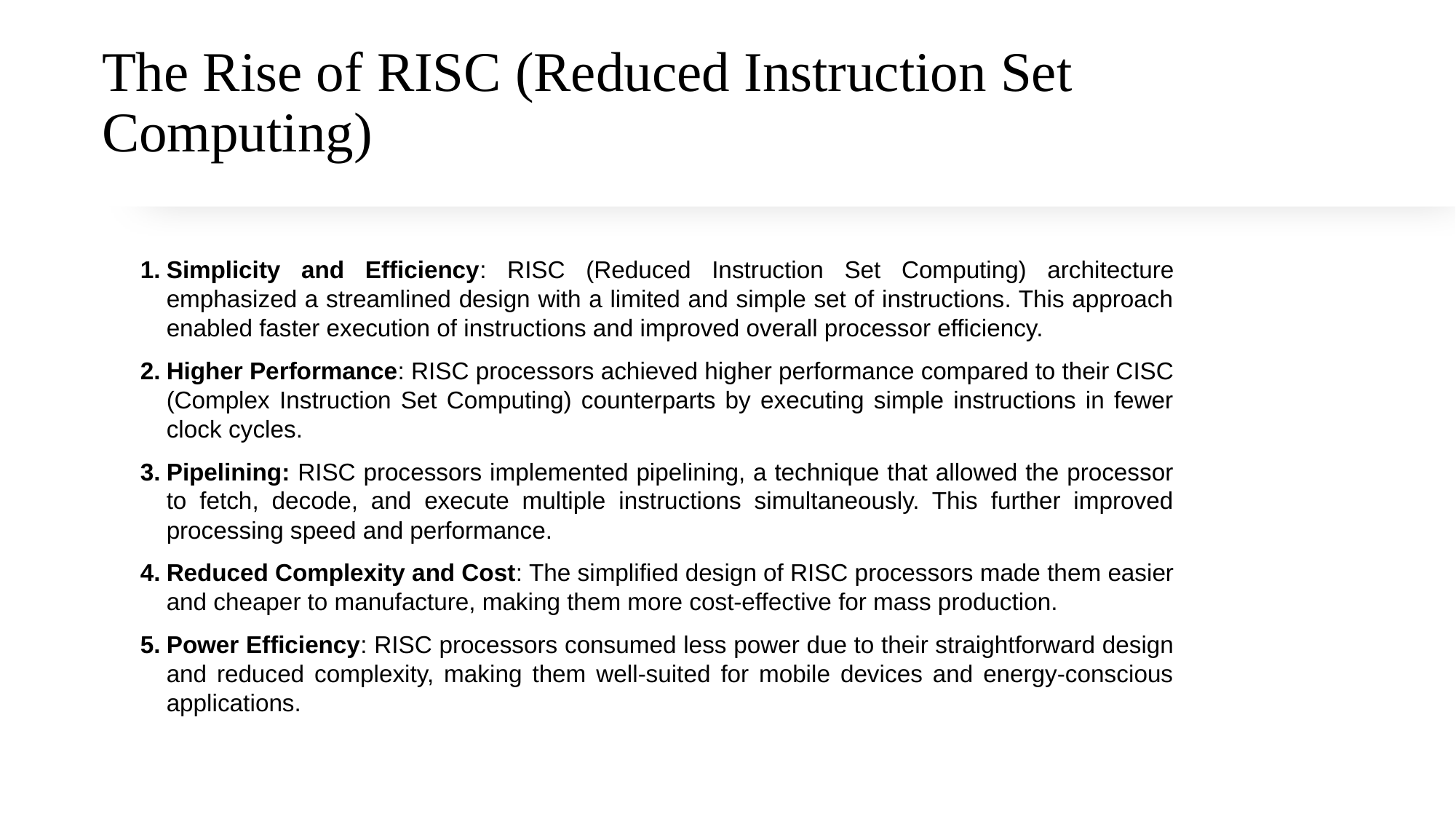

# The Rise of RISC (Reduced Instruction Set Computing)
Simplicity and Efficiency: RISC (Reduced Instruction Set Computing) architecture emphasized a streamlined design with a limited and simple set of instructions. This approach enabled faster execution of instructions and improved overall processor efficiency.
Higher Performance: RISC processors achieved higher performance compared to their CISC (Complex Instruction Set Computing) counterparts by executing simple instructions in fewer clock cycles.
Pipelining: RISC processors implemented pipelining, a technique that allowed the processor to fetch, decode, and execute multiple instructions simultaneously. This further improved processing speed and performance.
Reduced Complexity and Cost: The simplified design of RISC processors made them easier and cheaper to manufacture, making them more cost-effective for mass production.
Power Efficiency: RISC processors consumed less power due to their straightforward design and reduced complexity, making them well-suited for mobile devices and energy-conscious applications.